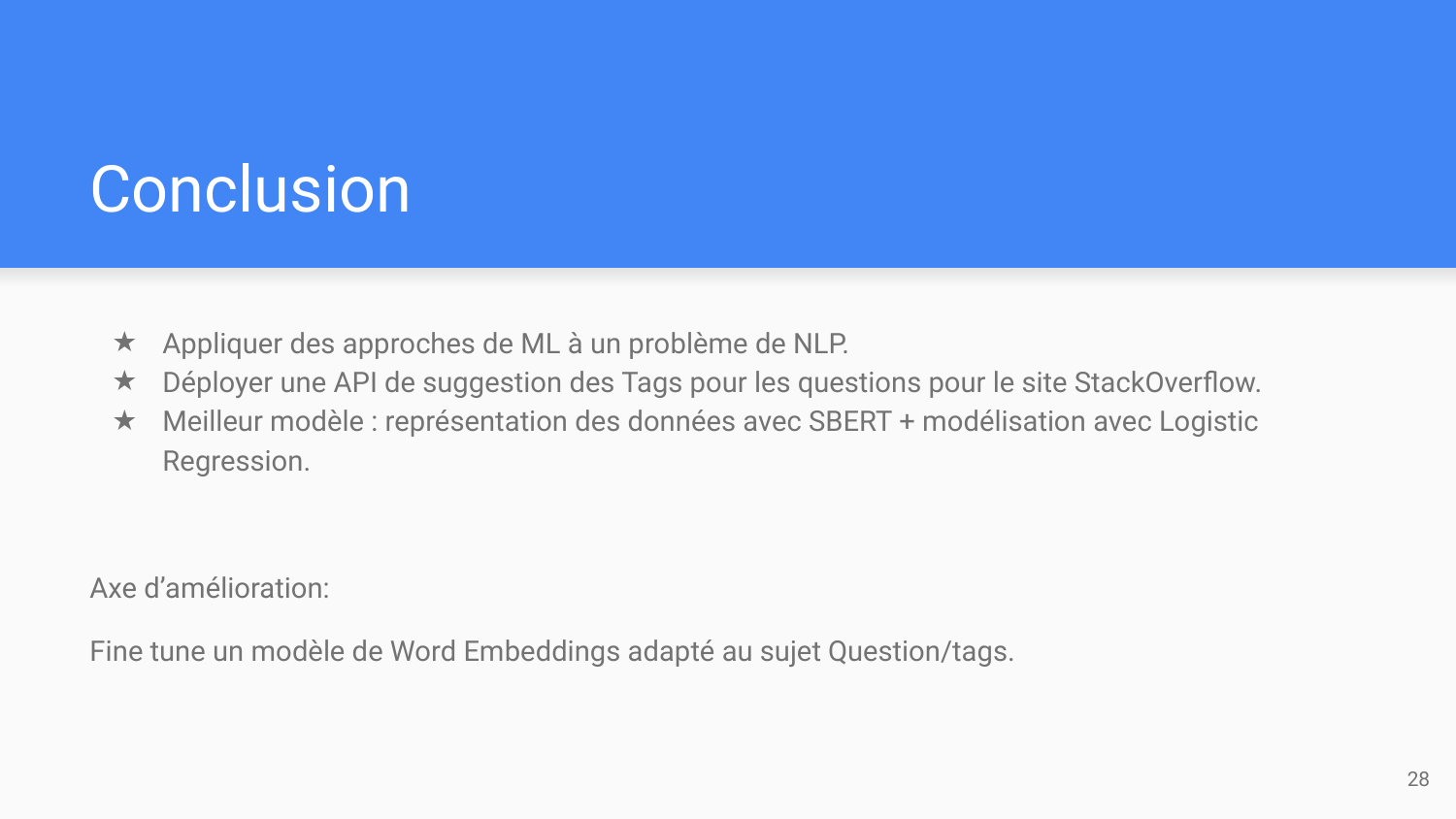

# Conclusion
Appliquer des approches de ML à un problème de NLP.
Déployer une API de suggestion des Tags pour les questions pour le site StackOverflow.
Meilleur modèle : représentation des données avec SBERT + modélisation avec Logistic Regression.

Axe d’amélioration:
Fine tune un modèle de Word Embeddings adapté au sujet Question/tags.
28